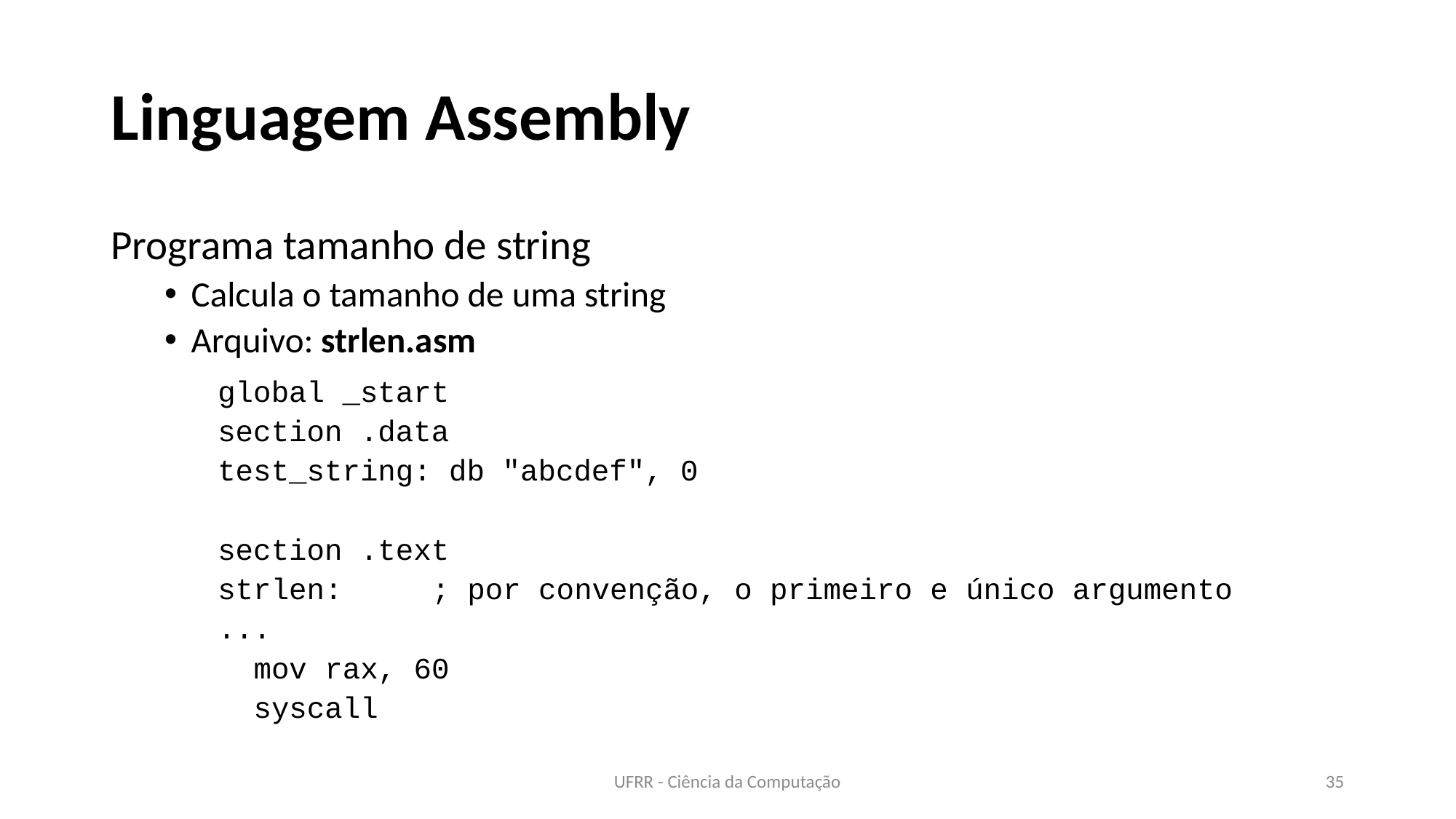

# Linguagem Assembly
Programa tamanho de string
Calcula o tamanho de uma string
Arquivo: strlen.asm
global _start
section .data
test_string: db "abcdef", 0

section .text
strlen:			; por convenção, o primeiro e único argumento
...
  mov rax, 60
  syscall

UFRR - Ciência da Computação
35